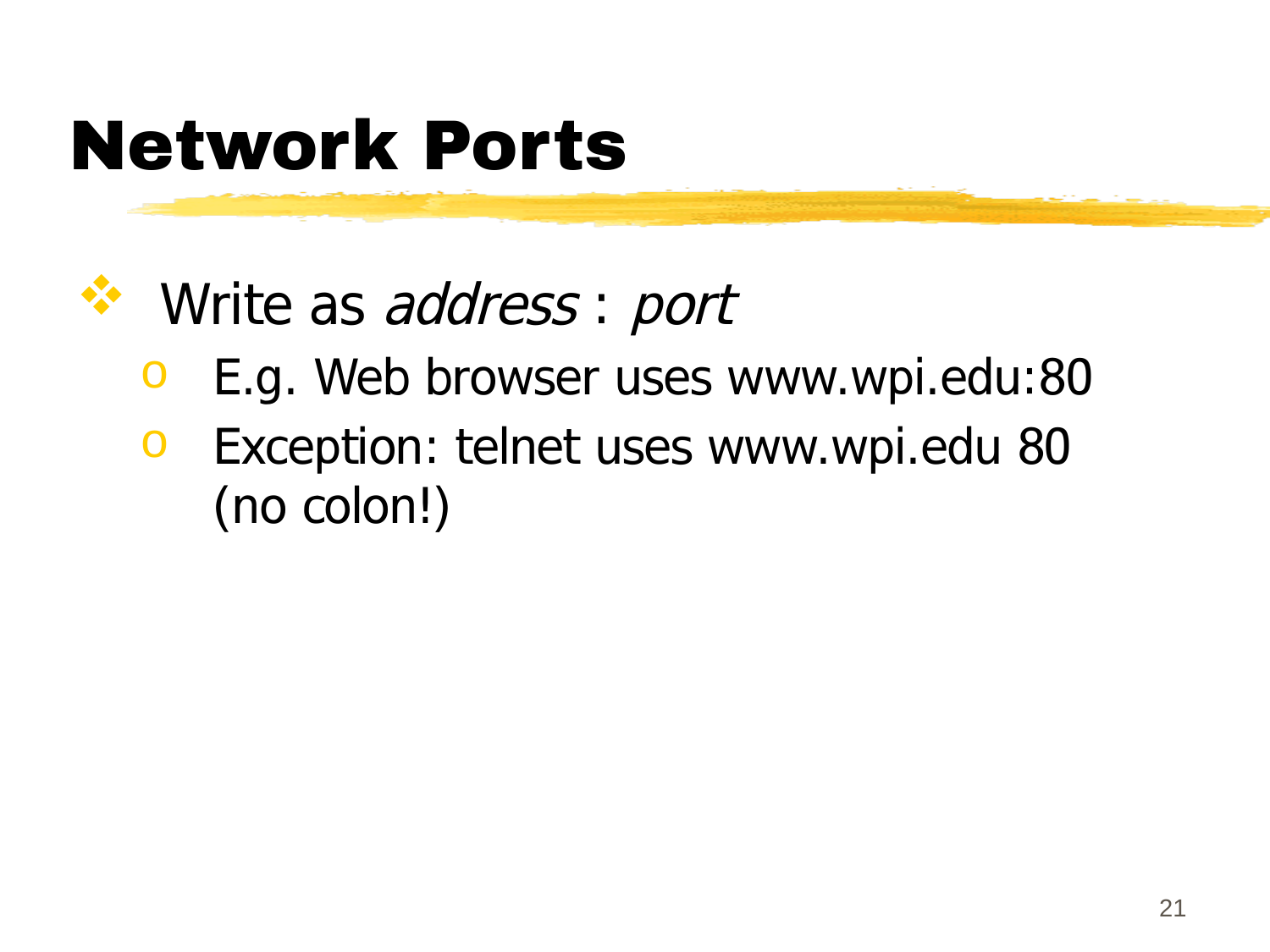

# Network Ports
Write as address : port
E.g. Web browser uses www.wpi.edu:80
Exception: telnet uses www.wpi.edu 80  (no colon!)
21